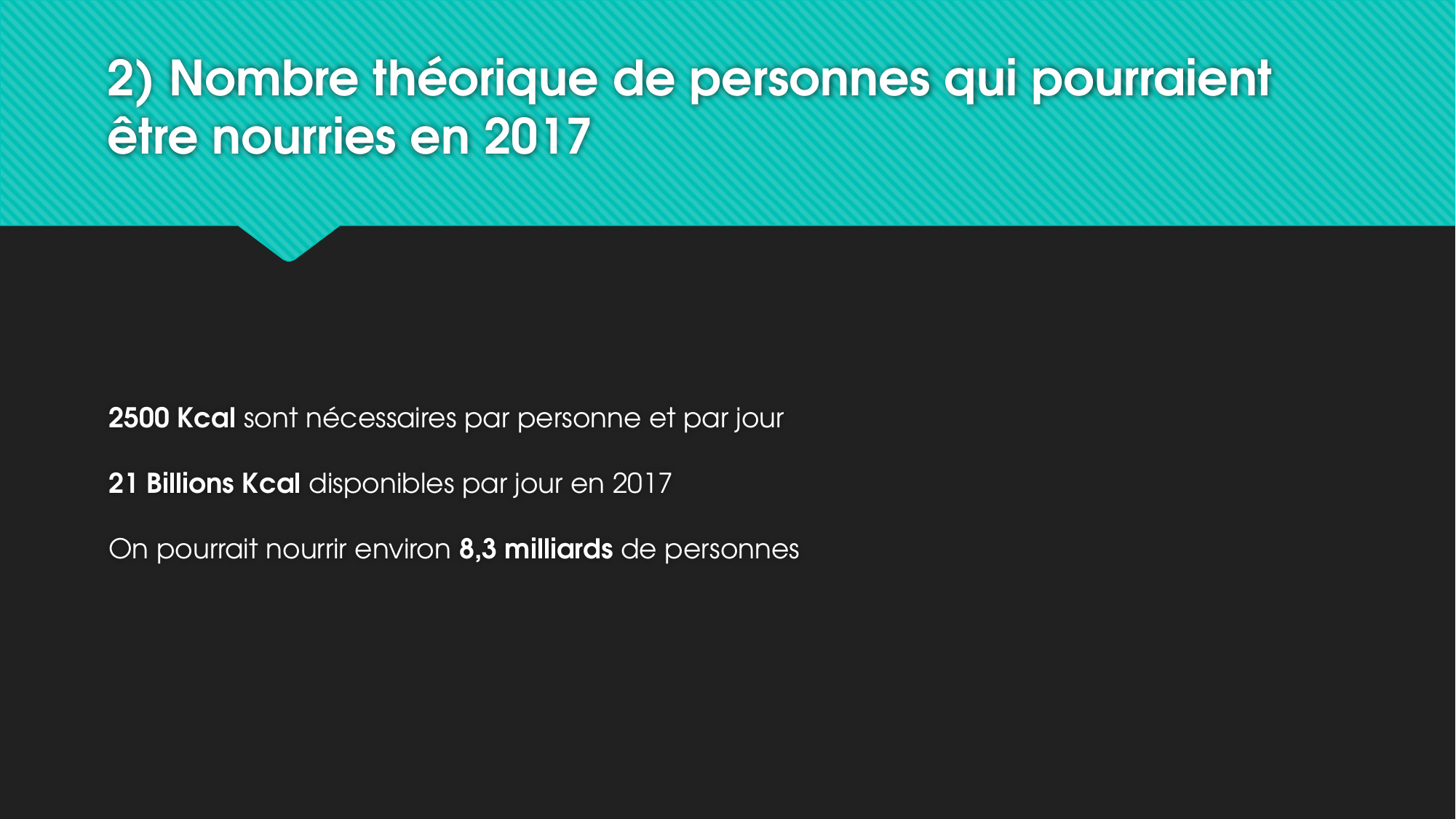

# 2) Nombre théorique de personnes qui pourraient être nourries en 2017
2500 Kcal sont nécessaires par personne et par jour

21 Billions Kcal disponibles par jour en 2017

On pourrait nourrir environ 8,3 milliards de personnes